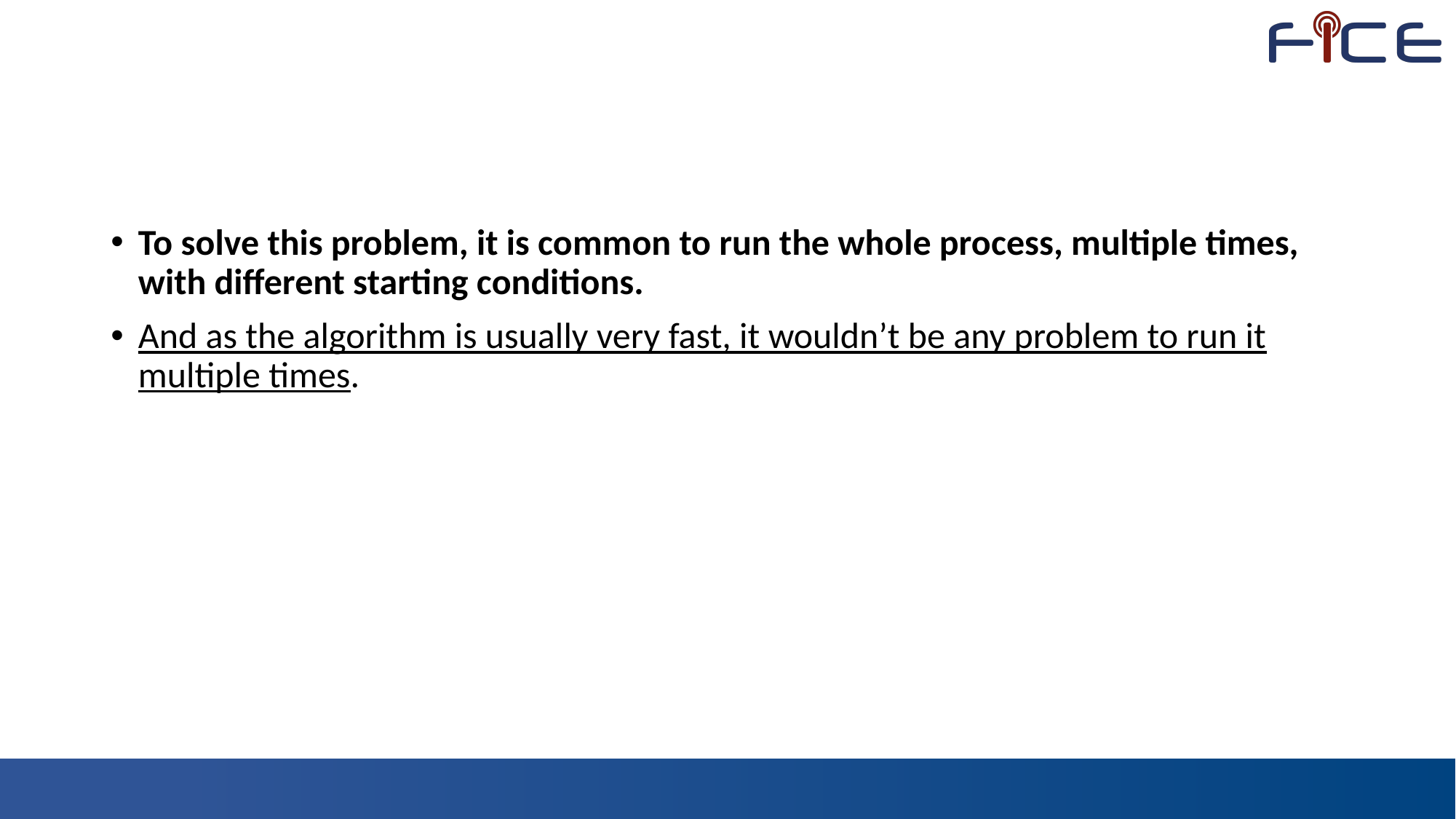

#
To solve this problem, it is common to run the whole process, multiple times, with different starting conditions.
And as the algorithm is usually very fast, it wouldn’t be any problem to run it multiple times.